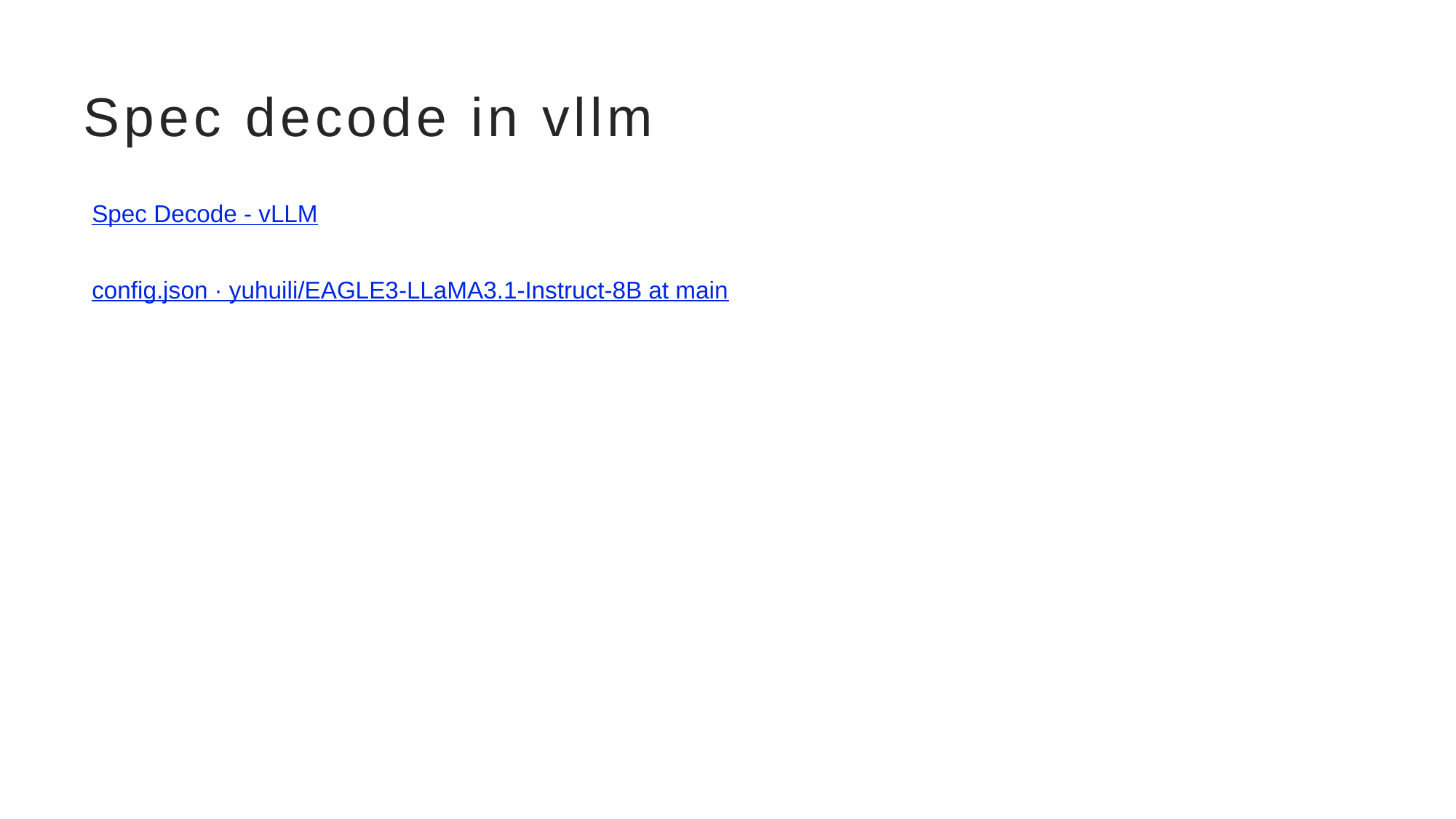

# Spec decode in vllm

Spec Decode - vLLM
config.json · yuhuili/EAGLE3-LLaMA3.1-Instruct-8B at main